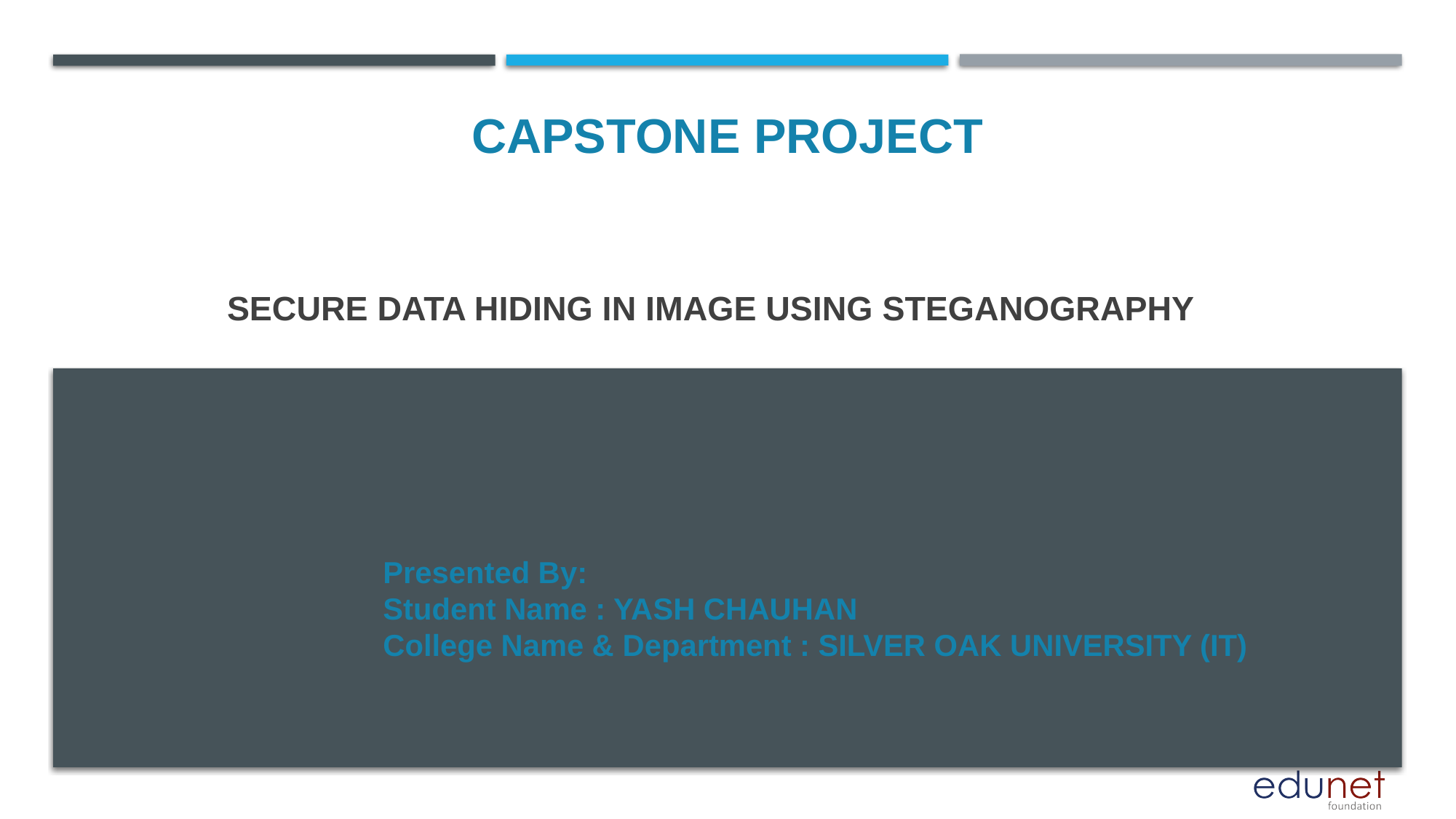

CAPSTONE PROJECT
# Secure Data Hiding in Image Using Steganography
Presented By:
Student Name : YASH CHAUHAN
College Name & Department : SILVER OAK UNIVERSITY (IT)